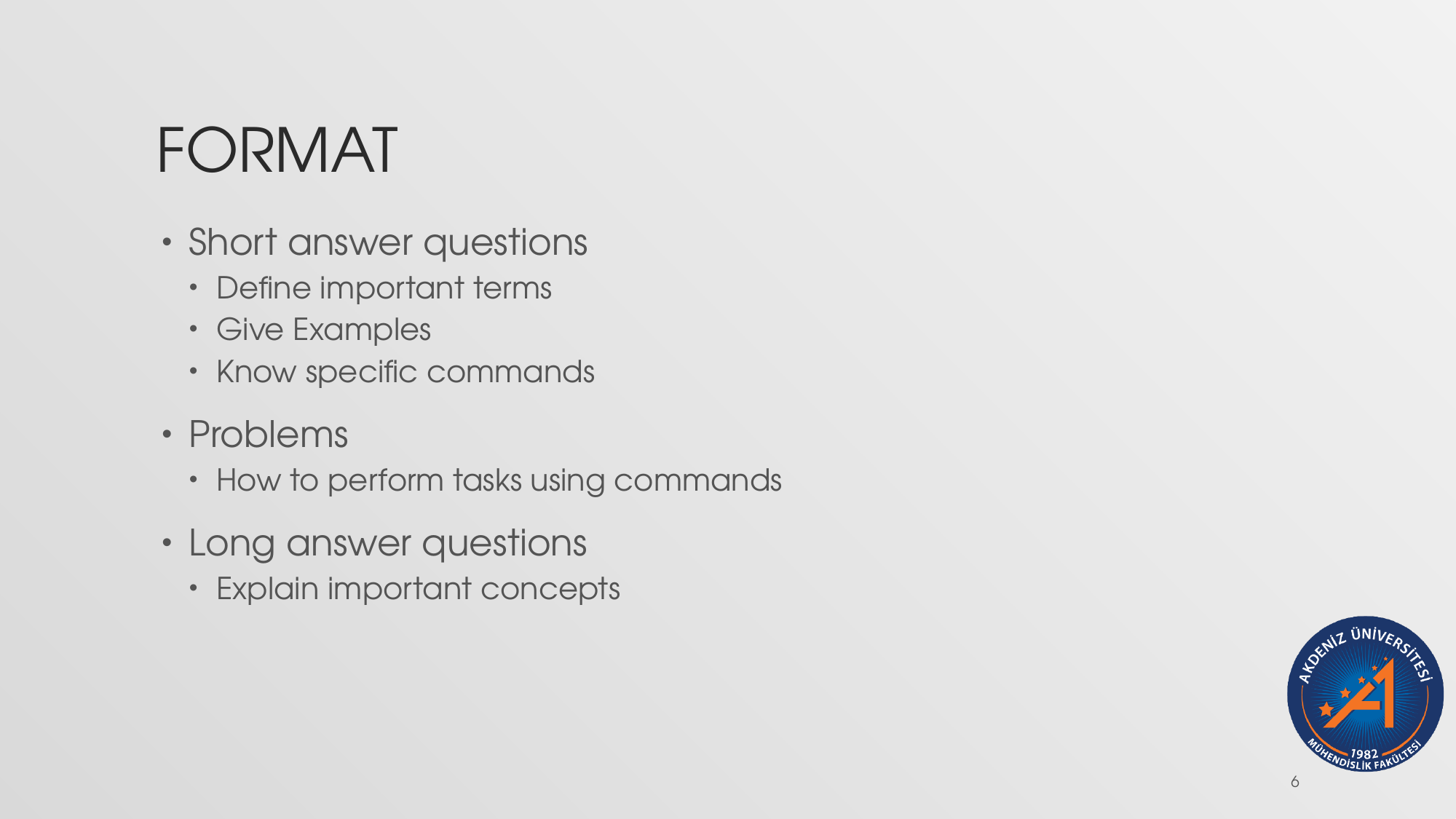

# Format
Short answer questions
Define important terms
Give Examples
Know specific commands
Problems
How to perform tasks using commands
Long answer questions
Explain important concepts
6